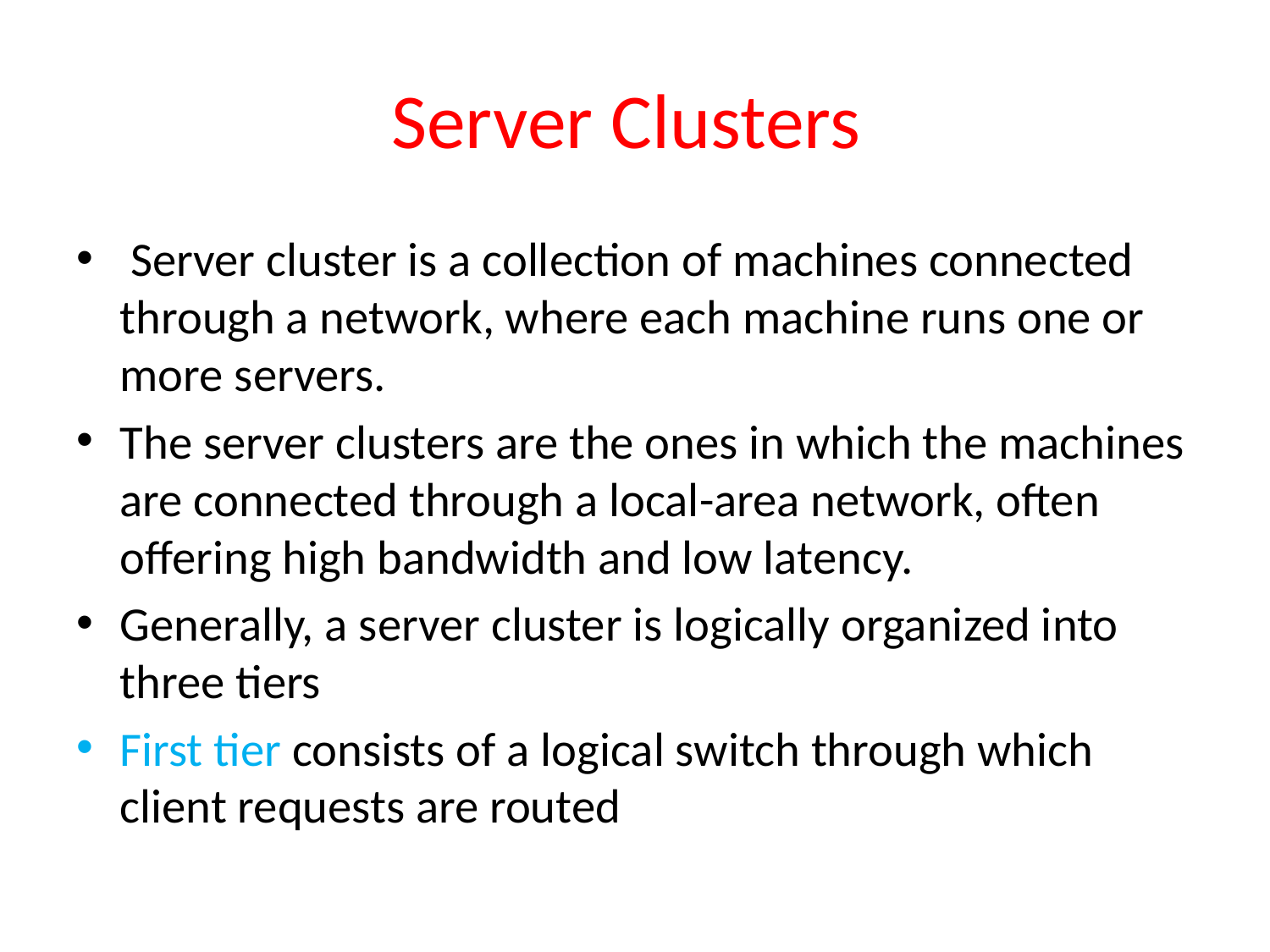

# Server Clusters
 Server cluster is a collection of machines connected through a network, where each machine runs one or more servers.
The server clusters are the ones in which the machines are connected through a local-area network, often offering high bandwidth and low latency.
Generally, a server cluster is logically organized into three tiers
First tier consists of a logical switch through which client requests are routed